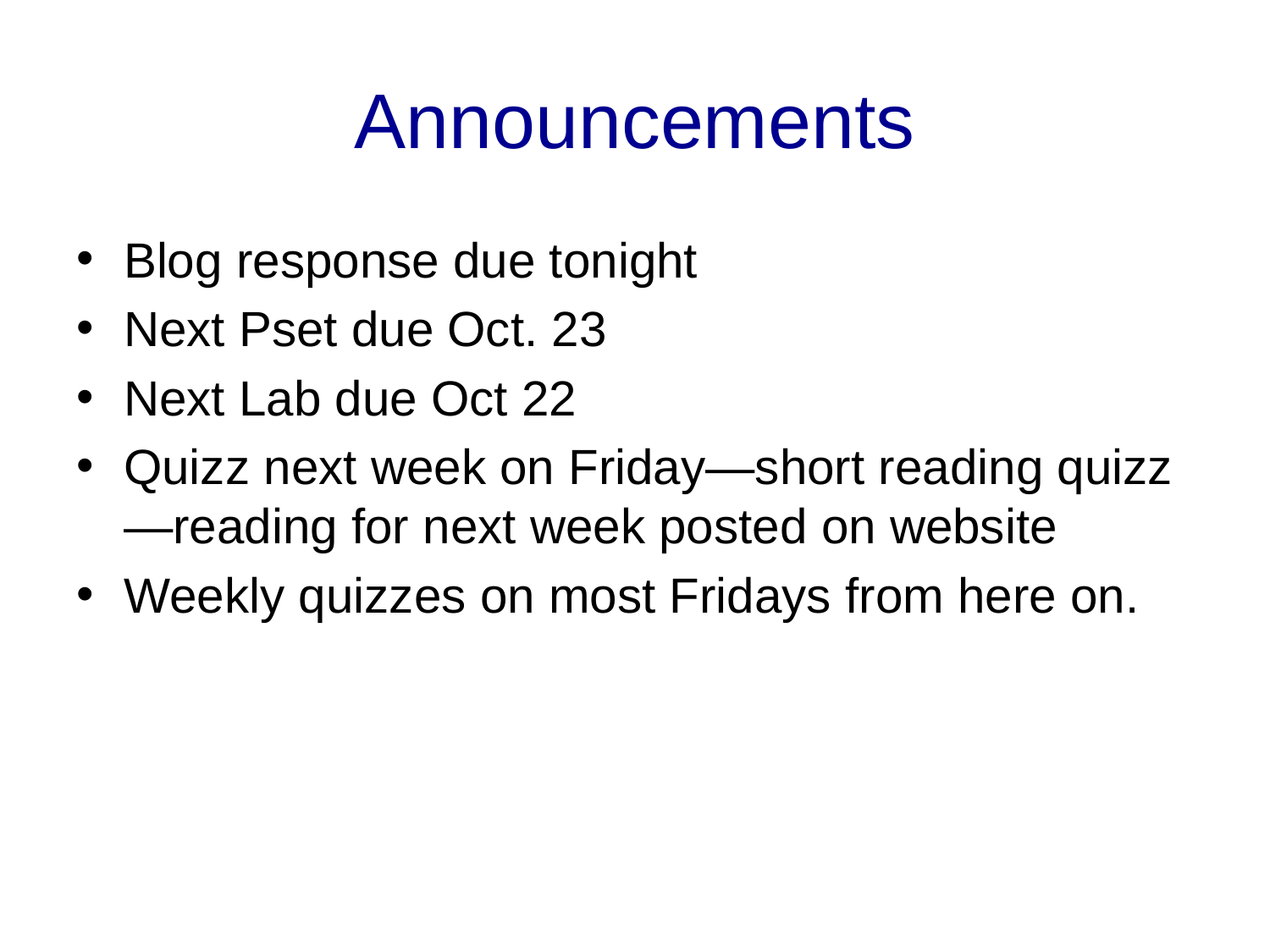

# Announcements
Blog response due tonight
Next Pset due Oct. 23
Next Lab due Oct 22
Quizz next week on Friday—short reading quizz—reading for next week posted on website
Weekly quizzes on most Fridays from here on.